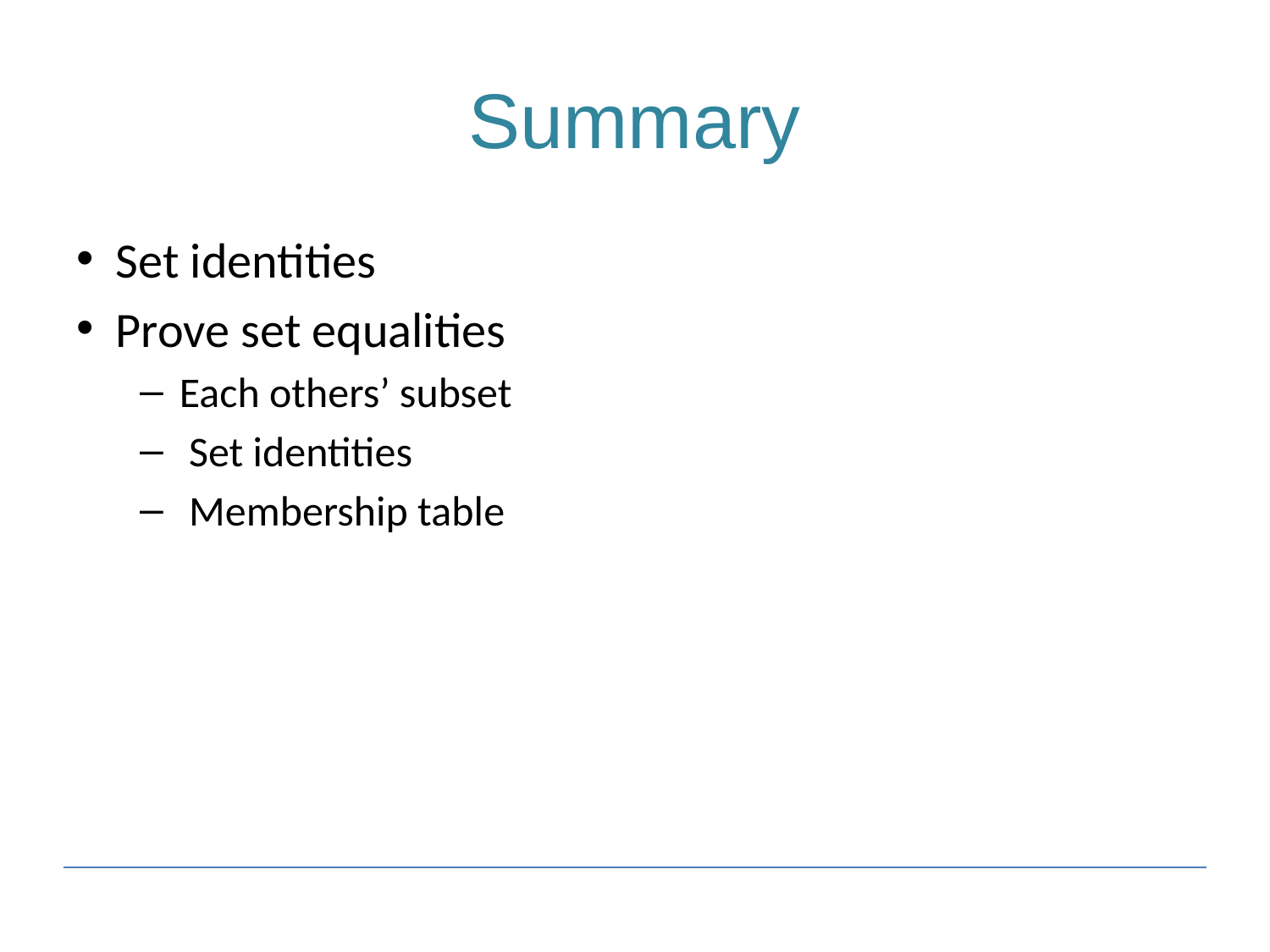

# Summary
Set identities
Prove set equalities
Each others’ subset
 Set identities
 Membership table